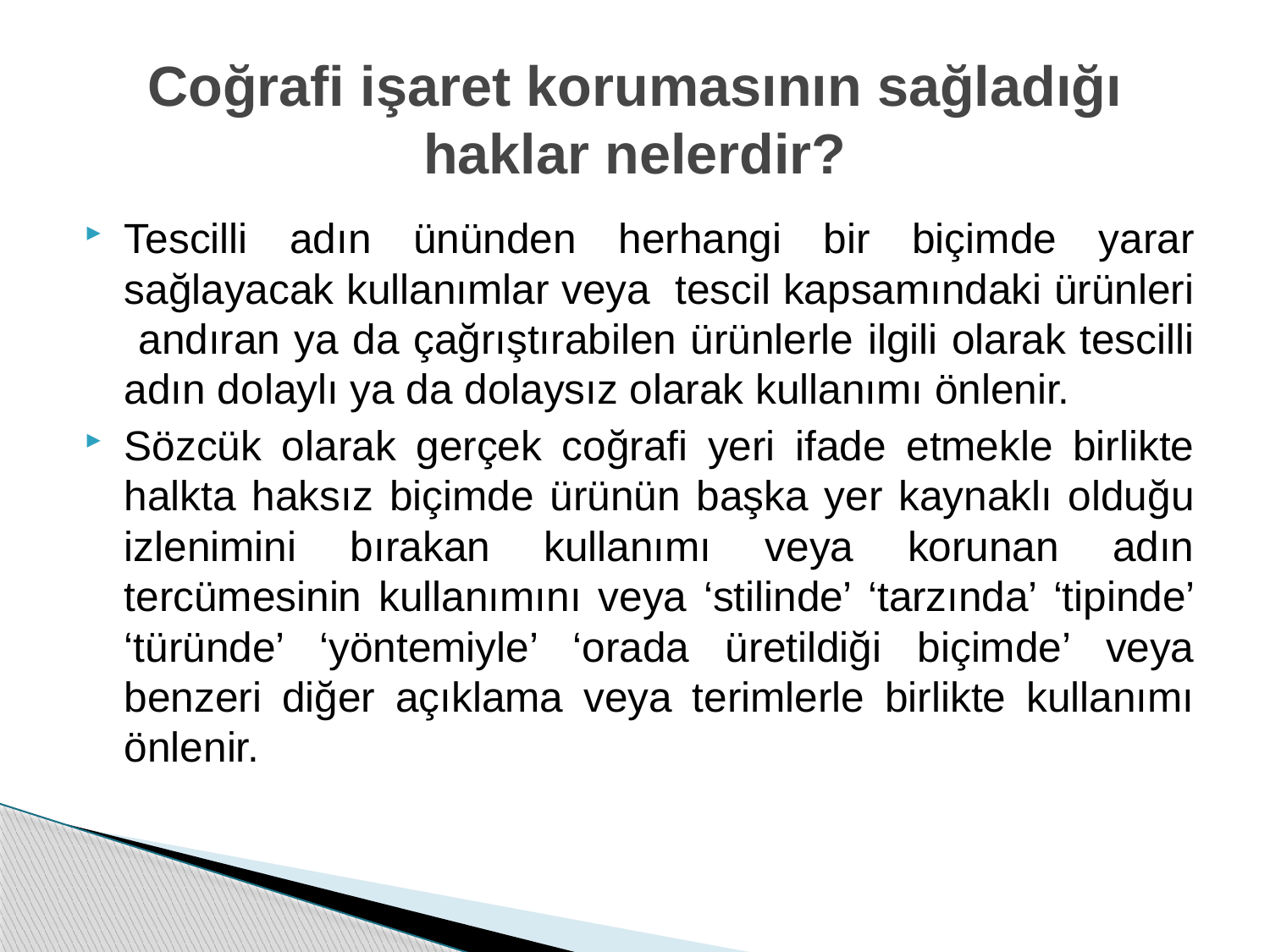

# Coğrafi işaret korumasının sağladığı haklar nelerdir?
Tescilli adın ününden herhangi bir biçimde yarar sağlayacak kullanımlar veya  tescil kapsamındaki ürünleri  andıran ya da çağrıştırabilen ürünlerle ilgili olarak tescilli adın dolaylı ya da dolaysız olarak kullanımı önlenir.
Sözcük olarak gerçek coğrafi yeri ifade etmekle birlikte halkta haksız biçimde ürünün başka yer kaynaklı olduğu izlenimini bırakan kullanımı veya korunan adın tercümesinin kullanımını veya ‘stilinde’ ‘tarzında’ ‘tipinde’ ‘türünde’ ‘yöntemiyle’ ‘orada üretildiği biçimde’ veya benzeri diğer açıklama veya terimlerle birlikte kullanımı önlenir.